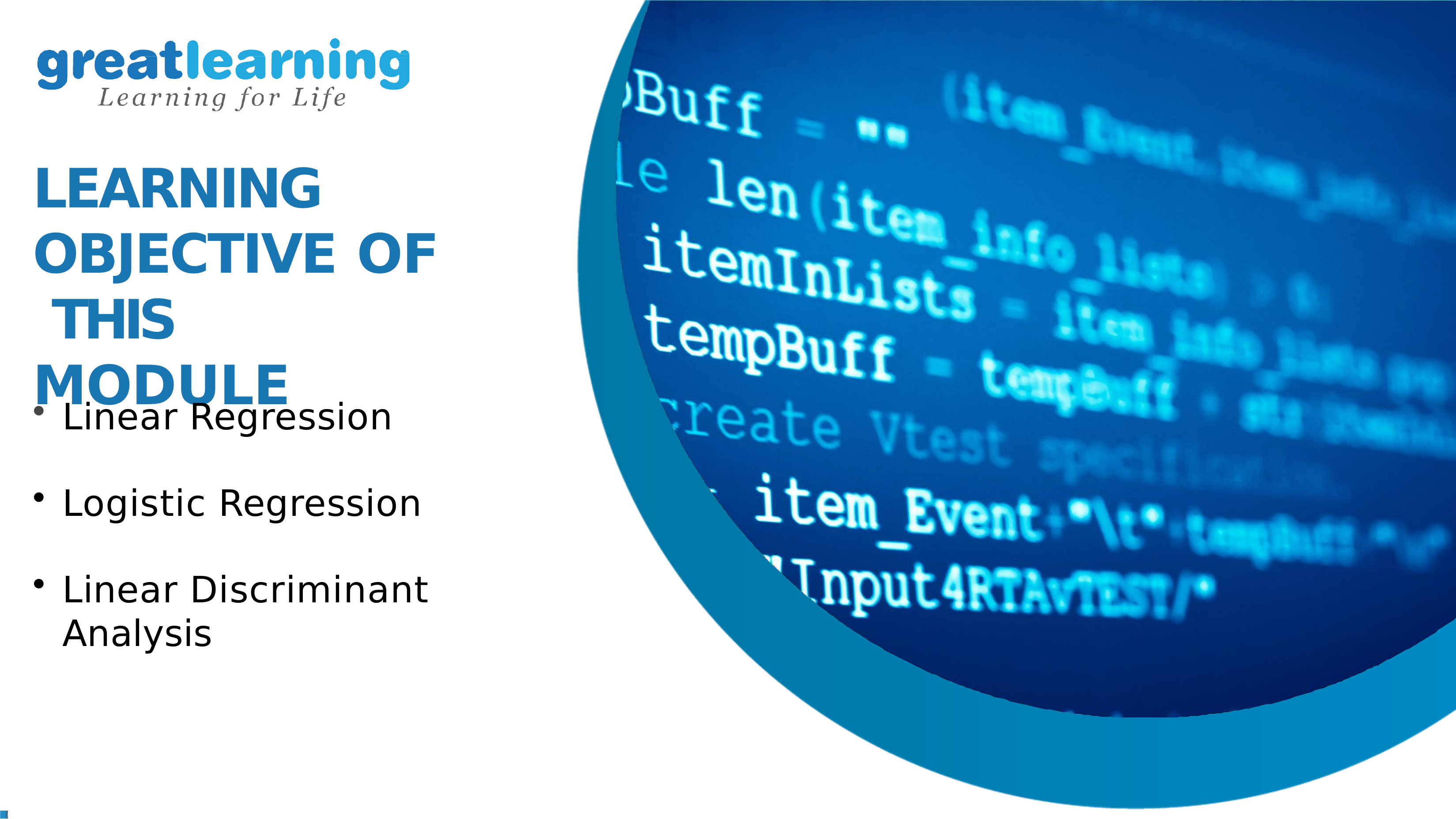

# LEARNING  OBJECTIVE OF  THIS MODULE
Linear Regression

Logistic Regression

Linear Discriminant Analysis
Proprietary content. ©Great Learning. All Rights Reserved. Unauthorized use or distribution prohibited.